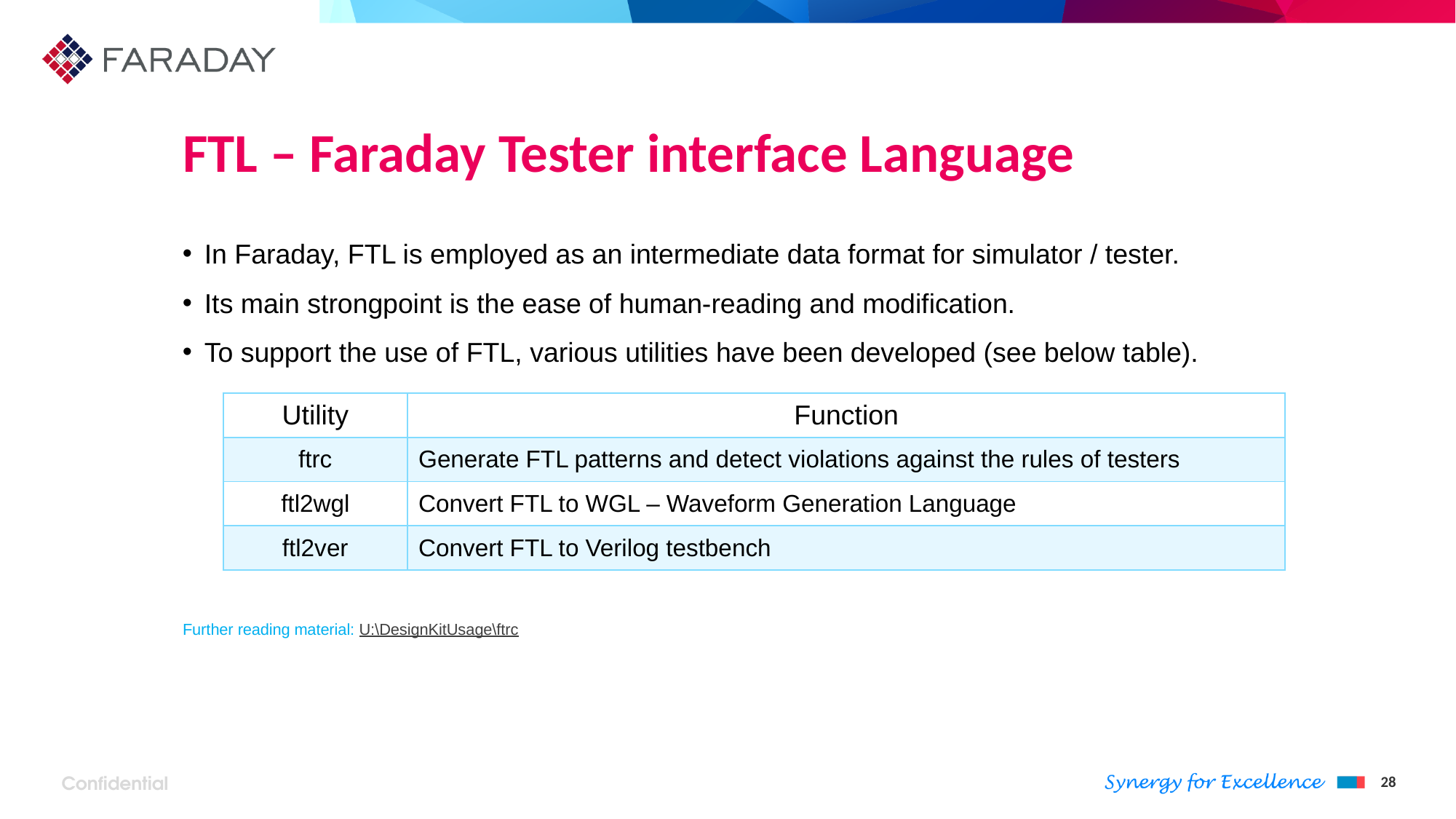

# FTL – Faraday Tester interface Language
In Faraday, FTL is employed as an intermediate data format for simulator / tester.
Its main strongpoint is the ease of human-reading and modification.
To support the use of FTL, various utilities have been developed (see below table).
| Utility | Function |
| --- | --- |
| ftrc | Generate FTL patterns and detect violations against the rules of testers |
| ftl2wgl | Convert FTL to WGL – Waveform Generation Language |
| ftl2ver | Convert FTL to Verilog testbench |
Further reading material: U:\DesignKitUsage\ftrc